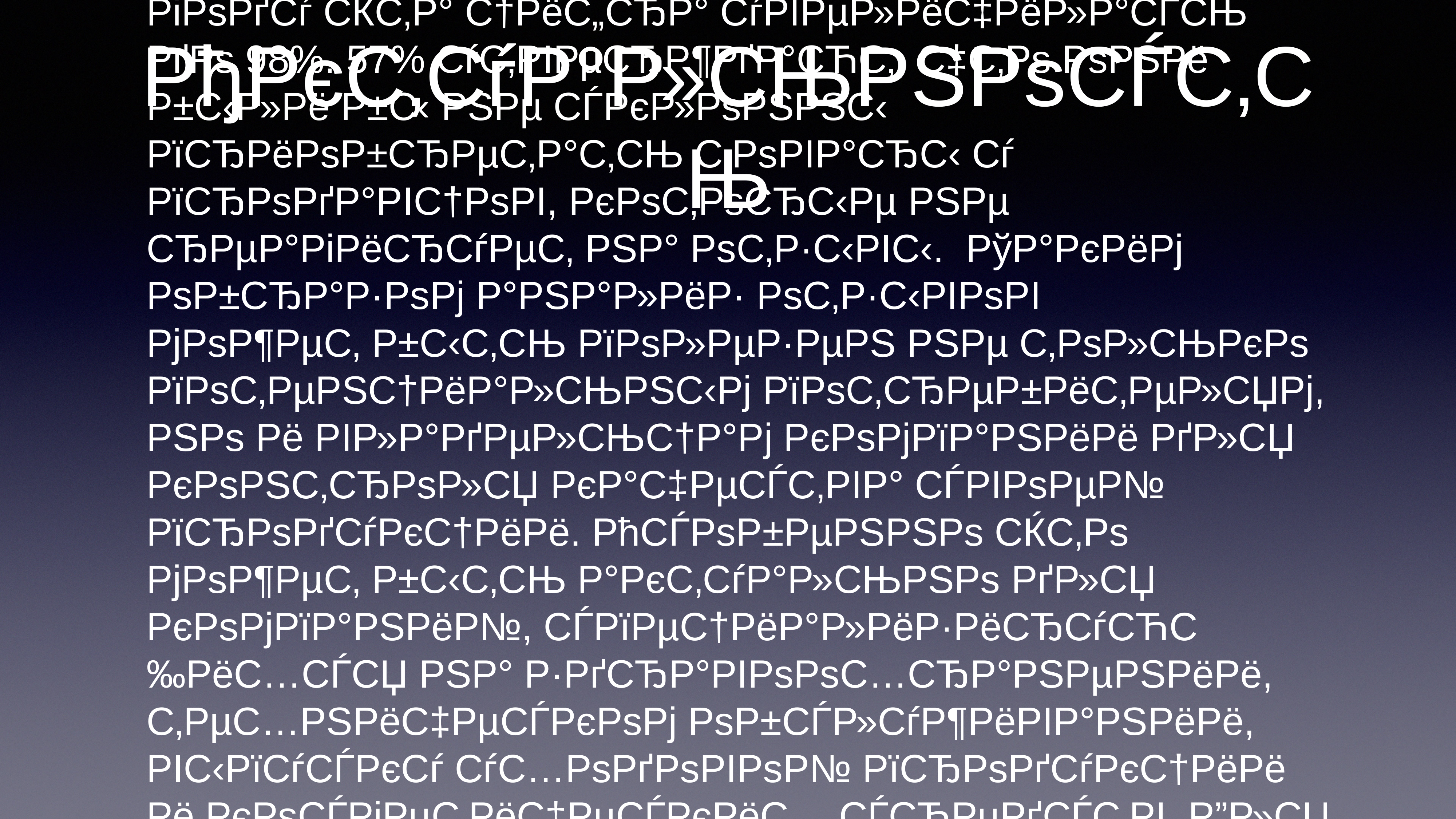

# РђРєС‚СѓР°Р»СЊРЅРѕСЃС‚СЊ
РђРєС‚СѓР°Р»СЊРЅРѕСЃС‚СЊ С‚РµРјС‹: РћРЅР»Р°Р№РЅ-РѕР±Р·РѕСЂС‹ РёРјРµСЋС‚ Р±РѕР»СЊС€РѕРµ Р·РЅР°С‡РµРЅРёРµ РґР»СЏ РїРѕРґРґРµСЂР¶РєРё РїСЂРёРЅСЏС‚РёСЏ РїРѕС‚СЂРµР±РёС‚РµР»СЏРјРё СЂРµС€РµРЅРёР№ Рѕ РїРѕРєСѓРїРєРµ. Р’ РЅР°СЃС‚РѕСЏС‰РµРµ РІСЂРµРјСЏ СЃСѓС‰РµСЃС‚РІСѓРµС‚ РѕРіСЂРѕРјРЅРѕРµ РєРѕР»РёС‡РµСЃС‚РІРѕ РїР»Р°С‚С„РѕСЂРј, РєРѕС‚РѕСЂС‹Рµ РїРѕР·РІРѕР»СЏСЋС‚ РїРѕР»СЊР·РѕРІР°С‚РµР»СЏРј СЂР°Р·РјРµС‰Р°С‚СЊ РѕС‚Р·С‹РІС‹ Рѕ СЂР°Р·Р»РёС‡РЅС‹С… С‚РѕРІР°СЂР°С…, СѓСЃР»СѓРіРё РёР»Рё СЂР°СЃСЃРєР°Р·Р°С‚СЊ Рѕ СЃРІРѕРµРј РѕРїС‹С‚Рµ СЂР°Р±РѕС‚С‹ РІ С‚РѕР№ РёР»Рё РёРЅРѕР№ РєРѕРјРїР°РЅРёРё; СЌС‚Рё РѕР±Р·РѕСЂС‹ РѕС‚СЂР°Р¶Р°СЋС‚ РїРѕС‚СЂРµР±РёС‚РµР»СЊСЃРєРёР№ РѕРїС‹С‚ Рё СЃРЅРёР¶Р°СЋС‚ РЅРµРѕРїСЂРµРґРµР»РµРЅРЅРѕСЃС‚СЊ РїСЂРё РѕРЅР»Р°Р№РЅ-РїРѕРєСѓРїРєР°С… [1]. РћРґРЅР°РєРѕ С‡Р°СЃС‚Рѕ РЅР° РїРѕРїСѓР»СЏСЂРЅС‹Рµ С‚РѕРІР°СЂС‹ РѕСЃС‚Р°РІР»СЏРµС‚СЃСЏ РѕРіСЂРѕРјРЅРѕРµ РєРѕР»РёС‡РµСЃС‚РІРѕ РѕС‚Р·С‹РІРѕРІ Рё РїРѕСЏРІР»СЏРµС‚СЃСЏ Р·Р°РґР°С‡Р° СЂР°РЅР¶РёСЂРѕРІР°РЅРёСЏ РѕС‚Р·С‹РІРѕРІ РїРѕ РїРѕР»РµР·РЅРѕСЃС‚Рё [2].  РџРѕ СЂРµР·СѓР»СЊС‚Р°С‚Р°Рј РёСЃСЃР»РµРґРѕРІР°РЅРёСЏ Local Consumer Review Survey 2022 РІСЃРµ Р±РѕР»СЊС€Рµ Рё Р±РѕР»СЊС€Рµ РїРѕС‚СЂРµР±РёС‚РµР»РµР№ С‡РёС‚Р°СЋС‚ РѕС‚Р·С‹РІС‹. Р’ 2021 РіРѕРґСѓ 77% "РІСЃРµРіРґР°" РёР»Рё "СЂРµРіСѓР»СЏСЂРЅРѕ" С‡РёС‚Р°Р»Рё РёС… РїРµСЂРµРґ РїРѕРєСѓРїРєРѕР№ С‚РѕРІР°СЂР° (РїРѕ СЃСЂР°РІРЅРµРЅРёСЋ СЃ 60% РІ 2020 РіРѕРґСѓ), РІ 2022 РіРѕРґСѓ СЌС‚Р° С†РёС„СЂР° СѓРІРµР»РёС‡РёР»Р°СЃСЊ РґРѕ 98%. 57% СѓС‚РІРµСЂР¶РґР°СЋС‚, С‡С‚Рѕ РѕРЅРё Р±С‹Р»Рё Р±С‹ РЅРµ СЃРєР»РѕРЅРЅС‹ РїСЂРёРѕР±СЂРµС‚Р°С‚СЊ С‚РѕРІР°СЂС‹ Сѓ РїСЂРѕРґР°РІС†РѕРІ, РєРѕС‚РѕСЂС‹Рµ РЅРµ СЂРµР°РіРёСЂСѓРµС‚ РЅР° РѕС‚Р·С‹РІС‹.  РўР°РєРёРј РѕР±СЂР°Р·РѕРј Р°РЅР°Р»РёР· РѕС‚Р·С‹РІРѕРІ РјРѕР¶РµС‚ Р±С‹С‚СЊ РїРѕР»РµР·РµРЅ РЅРµ С‚РѕР»СЊРєРѕ РїРѕС‚РµРЅС†РёР°Р»СЊРЅС‹Рј РїРѕС‚СЂРµР±РёС‚РµР»СЏРј, РЅРѕ Рё РІР»Р°РґРµР»СЊС†Р°Рј РєРѕРјРїР°РЅРёРё РґР»СЏ РєРѕРЅС‚СЂРѕР»СЏ РєР°С‡РµСЃС‚РІР° СЃРІРѕРµР№ РїСЂРѕРґСѓРєС†РёРё. РћСЃРѕР±РµРЅРЅРѕ СЌС‚Рѕ РјРѕР¶РµС‚ Р±С‹С‚СЊ Р°РєС‚СѓР°Р»СЊРЅРѕ РґР»СЏ РєРѕРјРїР°РЅРёР№, СЃРїРµС†РёР°Р»РёР·РёСЂСѓСЋС‰РёС…СЃСЏ РЅР° Р·РґСЂР°РІРѕРѕС…СЂР°РЅРµРЅРёРё, С‚РµС…РЅРёС‡РµСЃРєРѕРј РѕР±СЃР»СѓР¶РёРІР°РЅРёРё, РІС‹РїСѓСЃРєСѓ СѓС…РѕРґРѕРІРѕР№ РїСЂРѕРґСѓРєС†РёРё Рё РєРѕСЃРјРµС‚РёС‡РµСЃРєРёС… СЃСЂРµРґСЃС‚РІ. Р”Р»СЏ СЂСѓС‡РЅРѕРіРѕ Р°РЅР°Р»РёР·Р° РѕС‚Р·С‹РІРѕРІ Рё РЅР°СЃС‚СЂРѕРµРЅРёР№ РєР»РёРµРЅС‚Р° Рє СЂР°Р·Р»РёС‡РЅС‹Рј Р°СЃРїРµРєС‚Р°Рј С‚РѕРІР°СЂР°, СѓСЃР»СѓРіРё РёР»Рё РєРѕРјРїР°РЅРёРё РІ С†РµР»РѕРј РјРѕР¶РµС‚ РїРѕС‚СЂРµР±РѕРІР°С‚СЊСЃСЏ Р±РѕР»СЊС€РѕРµ РєРѕР»РёС‡РµСЃС‚РІРѕ РІСЂРµРјРµРЅРё, РІ РЅРµРєРѕС‚РѕСЂС‹С… СЃР»СѓС‡Р°СЏС… РґР°Р¶Рµ РјРµСЃСЏС†С‹. РџСЂРё Р°РЅР°Р»РёР·Рµ РѕС‚Р·С‹РІРѕРІ РјРѕРіСѓС‚ РІРѕР·РЅРёРєР°С‚СЊ СЂР°Р·Р»РёС‡РЅС‹Рµ РїСЂРѕР±Р»РµРјС‹ - РѕС‚Р·С‹РІС‹ РјРѕРіСѓС‚ Р±С‹С‚СЊ РЅРµРѕРґРЅРѕР·РЅР°С‡РЅС‹РјРё РёР»Рё Р±РµСЃРїРѕР»РµР·РЅС‹РјРё, Рє С‚Р°РєРѕР№ РёРЅС„РѕСЂРјР°С†РёРё С‚Р°РєР¶Рµ РЅРµРѕР±С…РѕРґРёРј РѕСЃРѕР±РµРЅРЅС‹Р№ РїРѕРґС…РѕРґ. Р’ РѕР±Р»Р°СЃС‚Рё Р°РЅР°Р»РёР·Р° С‚РѕРЅР°Р»СЊРЅРѕСЃС‚Рё С‚РµРєСЃС‚Р° СЃРµР№С‡Р°СЃ Р°РєС‚СѓР°Р»СЊРЅРѕ РёСЃРїРѕР»СЊР·РѕРІР°РЅРёРµ С‚СЂР°РЅСЃС„РѕСЂРјРµСЂРѕРІ РґР»СЏ РїРѕРґСЂРѕР±РЅРѕРіРѕ Р°РЅР°Р»РёР·Р° РѕС‚Р·С‹РІРѕРІ Рё РґСЂ. С‚РµРєСЃС‚РѕРІ, С‚. Рµ. РЅРµ РїСЂРѕСЃС‚Рѕ РїСЂРµРґРѕСЃС‚Р°РІР»РµРЅРёРµ СЂРµР№С‚РёРЅРіР° РІСЃРµРіРѕ С‚РµРєСЃС‚Р°, Р° РїРѕР»РЅС‹Р№ РѕС‚С‡РµС‚ РѕР± РѕС‚РЅРѕС€РµРЅРёРё Рє СЂР°Р·Р»РёС‡РЅС‹Рј РѕР±СЉРµРєС‚Р°Рј, РЅР°РїСЂРёРјРµСЂ РѕС‚РЅРѕС€РµРЅРёРµ РїРѕР»СЊР·РѕРІР°С‚РµР»СЏ Рє СЃР°РјРѕРјСѓ С„РёР»СЊРјСѓ, Рє СЂРµР¶РёСЃСЃРµСЂСѓ РёР»Рё Р°РєС‚РµСЂР°Рј. Р­С‚Рѕ РґРѕР»Р¶РЅРѕ РїРѕР·РІРѕР»РёС‚СЊ СЃС‚СЂРѕРёС‚СЊ Р±РѕР»РµРµ С‚РѕС‡РЅС‹Рµ СЂРµРєРѕРјРµРЅРґР°С‚РµР»СЊРЅС‹Рµ СЃРёСЃС‚РµРјС‹ Рё РѕР±Р»РµРіС‡РёС‚СЊ РєРѕРЅС‚СЂРѕР»СЊ РєР°С‡РµСЃС‚РІР° С‚РѕРІР°СЂРѕРІ.